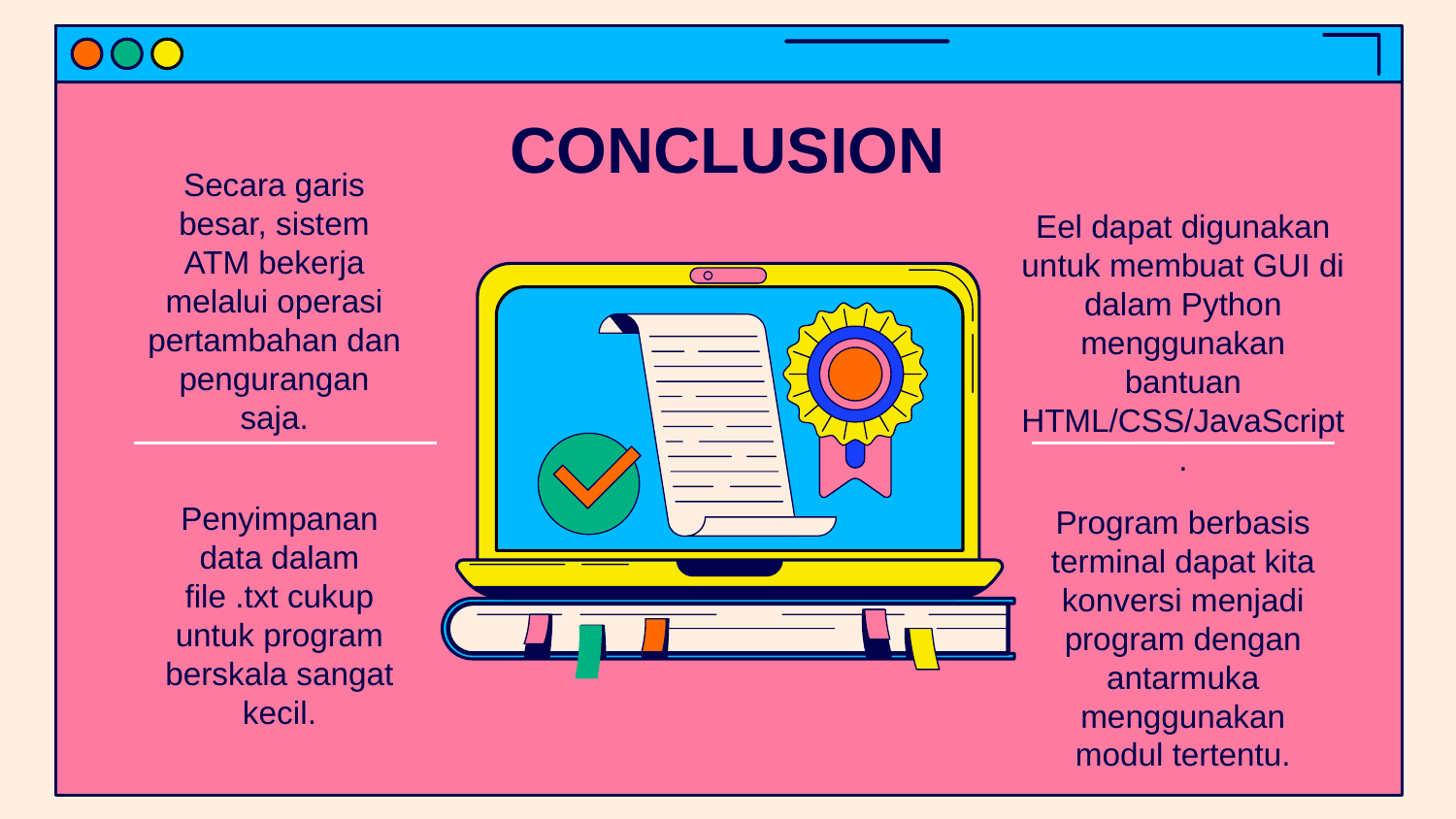

# CONCLUSION
Secara garis besar, sistem ATM bekerja melalui operasi pertambahan dan pengurangan saja.
Eel dapat digunakan untuk membuat GUI di dalam Python menggunakan bantuan HTML/CSS/JavaScript.

Penyimpanan data dalam file .txt cukup untuk program berskala sangat kecil.
Program berbasis terminal dapat kita konversi menjadi program dengan antarmuka menggunakan modul tertentu.